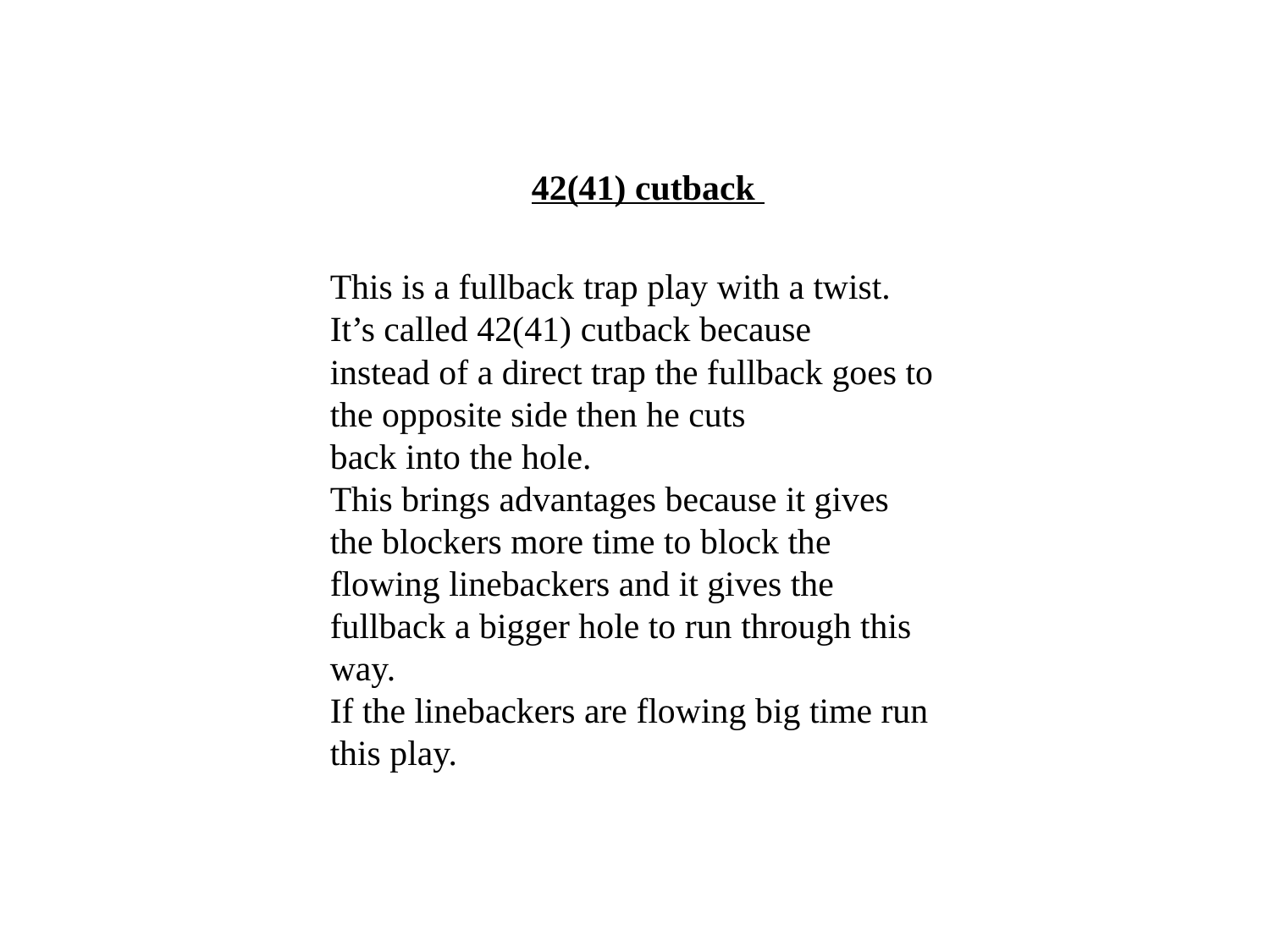

42(41) cutback
This is a fullback trap play with a twist. It’s called 42(41) cutback because
instead of a direct trap the fullback goes to the opposite side then he cuts
back into the hole.
This brings advantages because it gives the blockers more time to block the flowing linebackers and it gives the fullback a bigger hole to run through this way.
If the linebackers are flowing big time run this play.